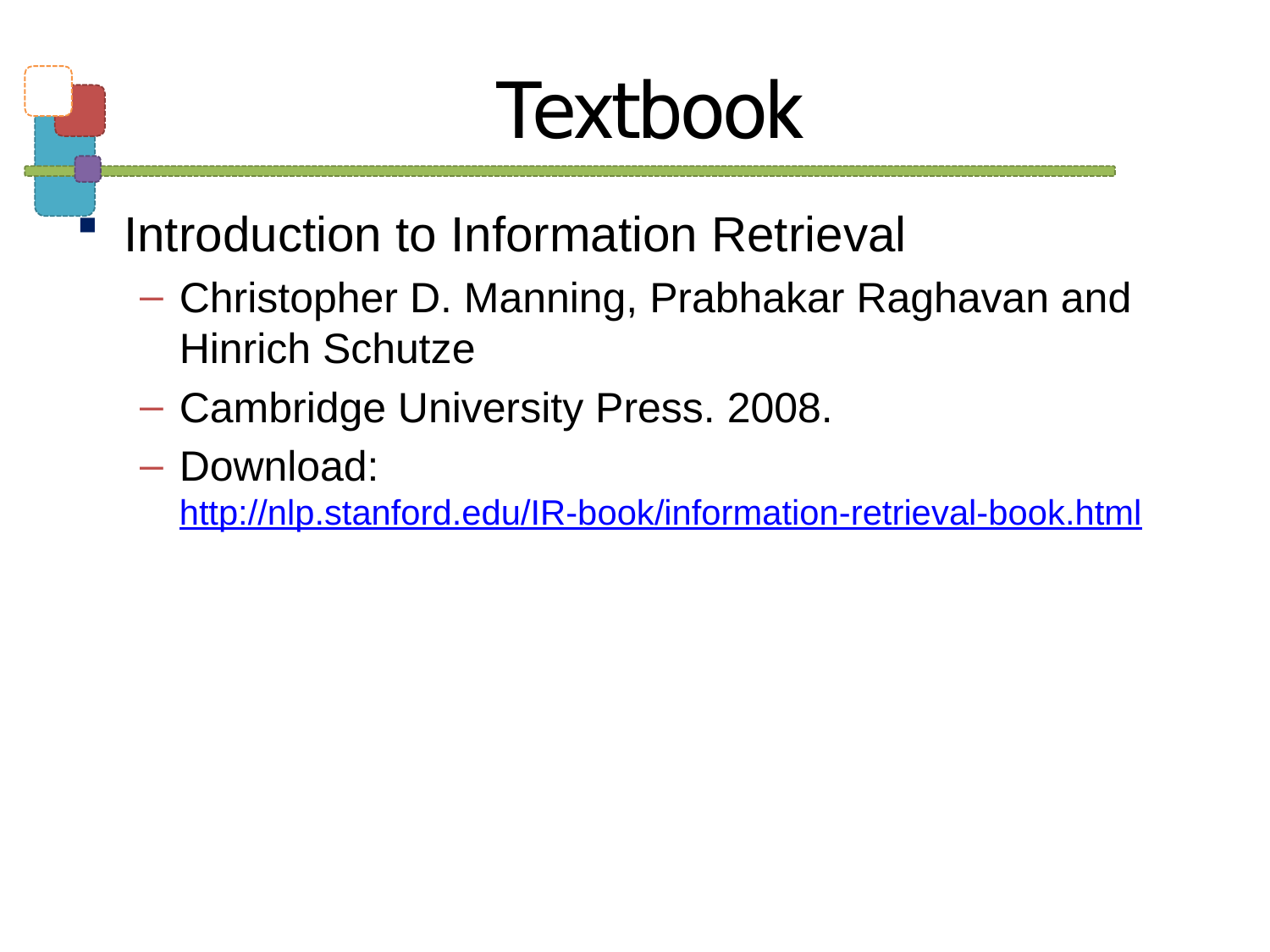

# Textbook
Introduction to Information Retrieval
Christopher D. Manning, Prabhakar Raghavan and Hinrich Schutze
Cambridge University Press. 2008.
Download: http://nlp.stanford.edu/IR-book/information-retrieval-book.html